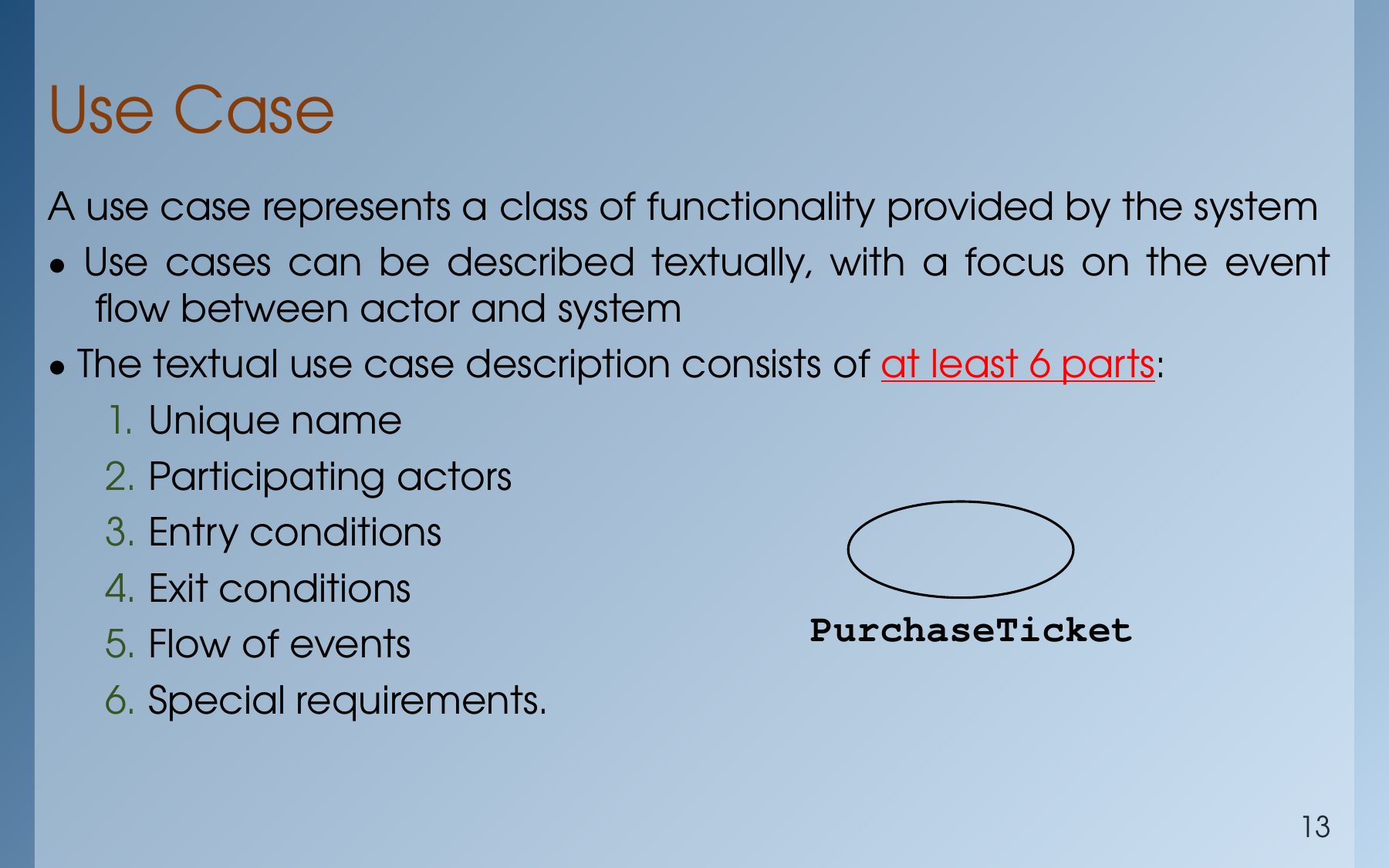

# Use Case
A use case represents a class of functionality provided by the system
• Use cases can be described textually, with a focus on the event flow between actor and system
• The textual use case description consists of at least 6 parts:
Unique name
Participating actors
Entry conditions
Exit conditions
Flow of events
Special requirements.

PurchaseTicket
13